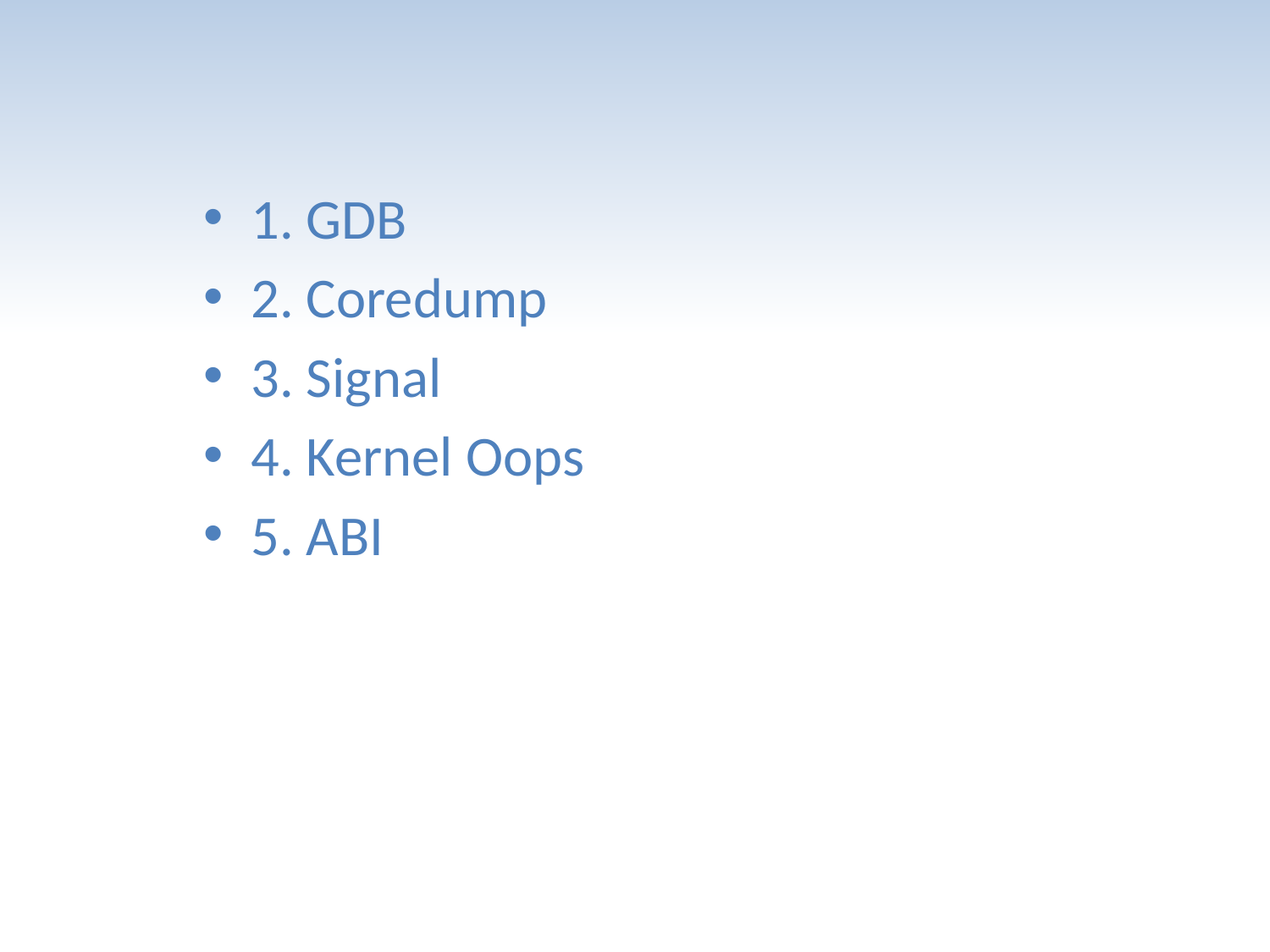

1. GDB
2. Coredump
3. Signal
4. Kernel Oops
5. ABI